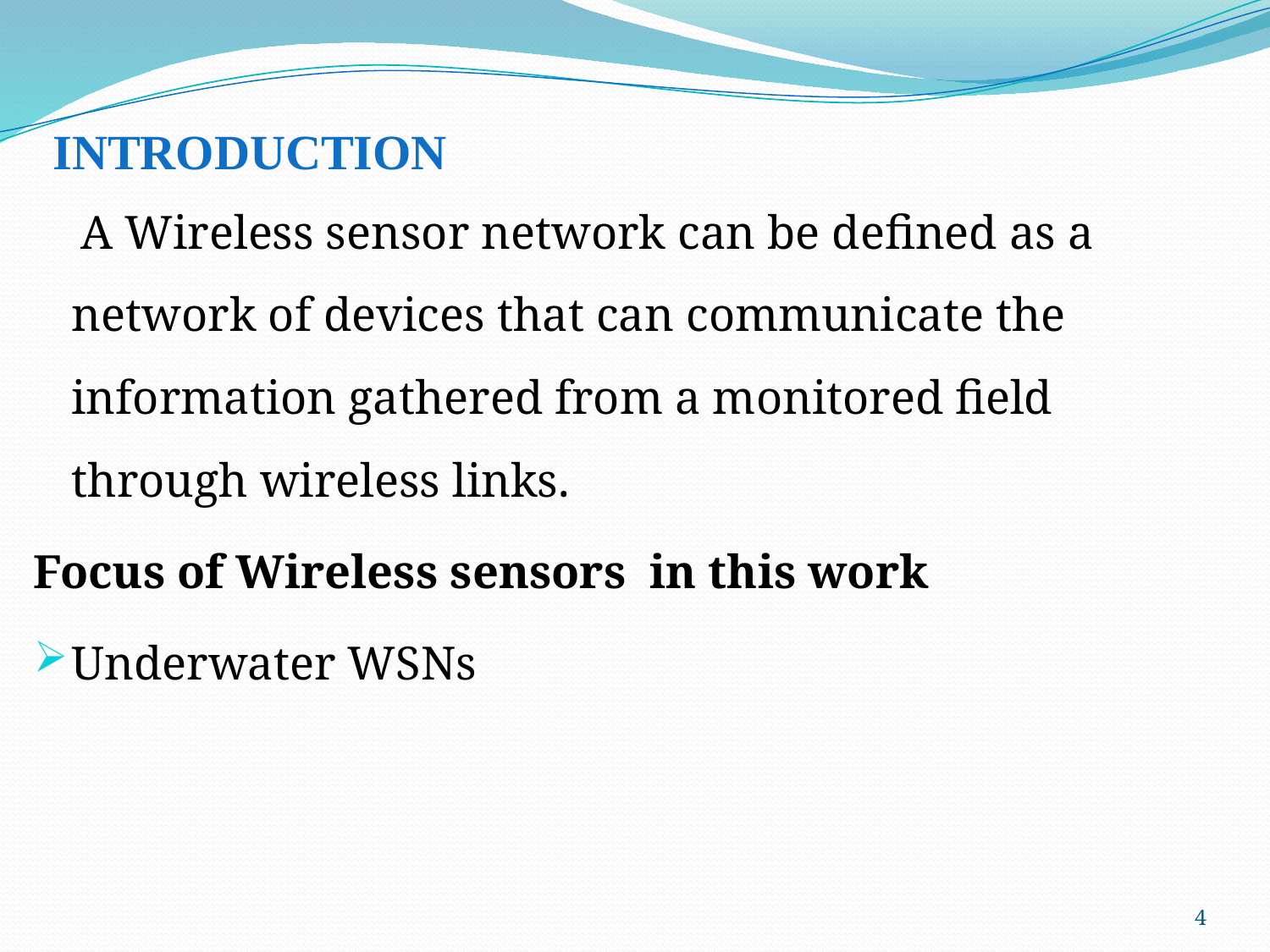

# INTRODUCTION
    A Wireless sensor network can be defined as a network of devices that can communicate the information gathered from a monitored field through wireless links.
Focus of Wireless sensors  in this work
Underwater WSNs

4